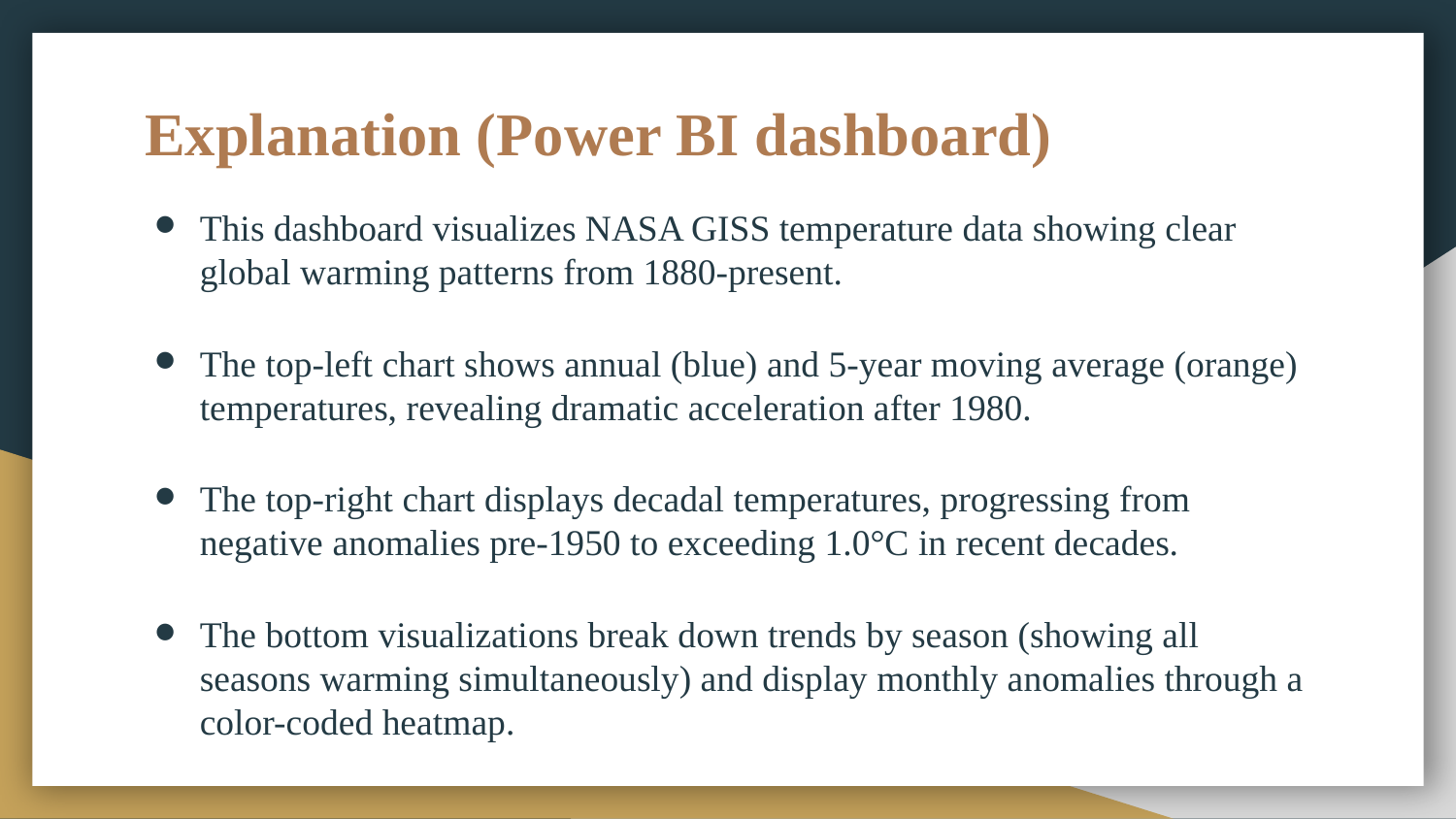

# Explanation (Power BI dashboard)
This dashboard visualizes NASA GISS temperature data showing clear global warming patterns from 1880-present.
The top-left chart shows annual (blue) and 5-year moving average (orange) temperatures, revealing dramatic acceleration after 1980.
The top-right chart displays decadal temperatures, progressing from negative anomalies pre-1950 to exceeding 1.0°C in recent decades.
The bottom visualizations break down trends by season (showing all seasons warming simultaneously) and display monthly anomalies through a color-coded heatmap.